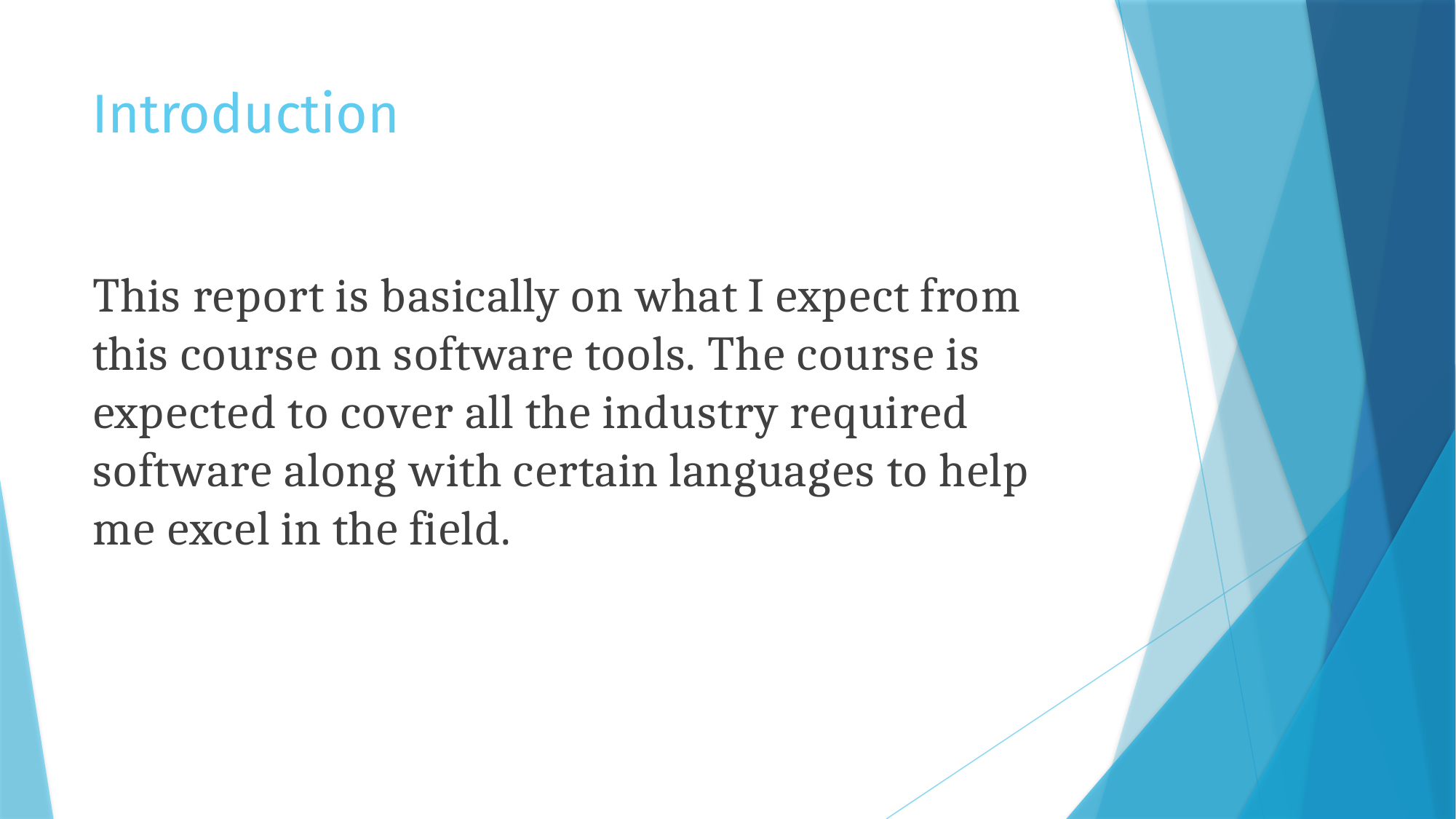

# Introduction
This report is basically on what I expect from this course on software tools. The course is expected to cover all the industry required software along with certain languages to help me excel in the field.